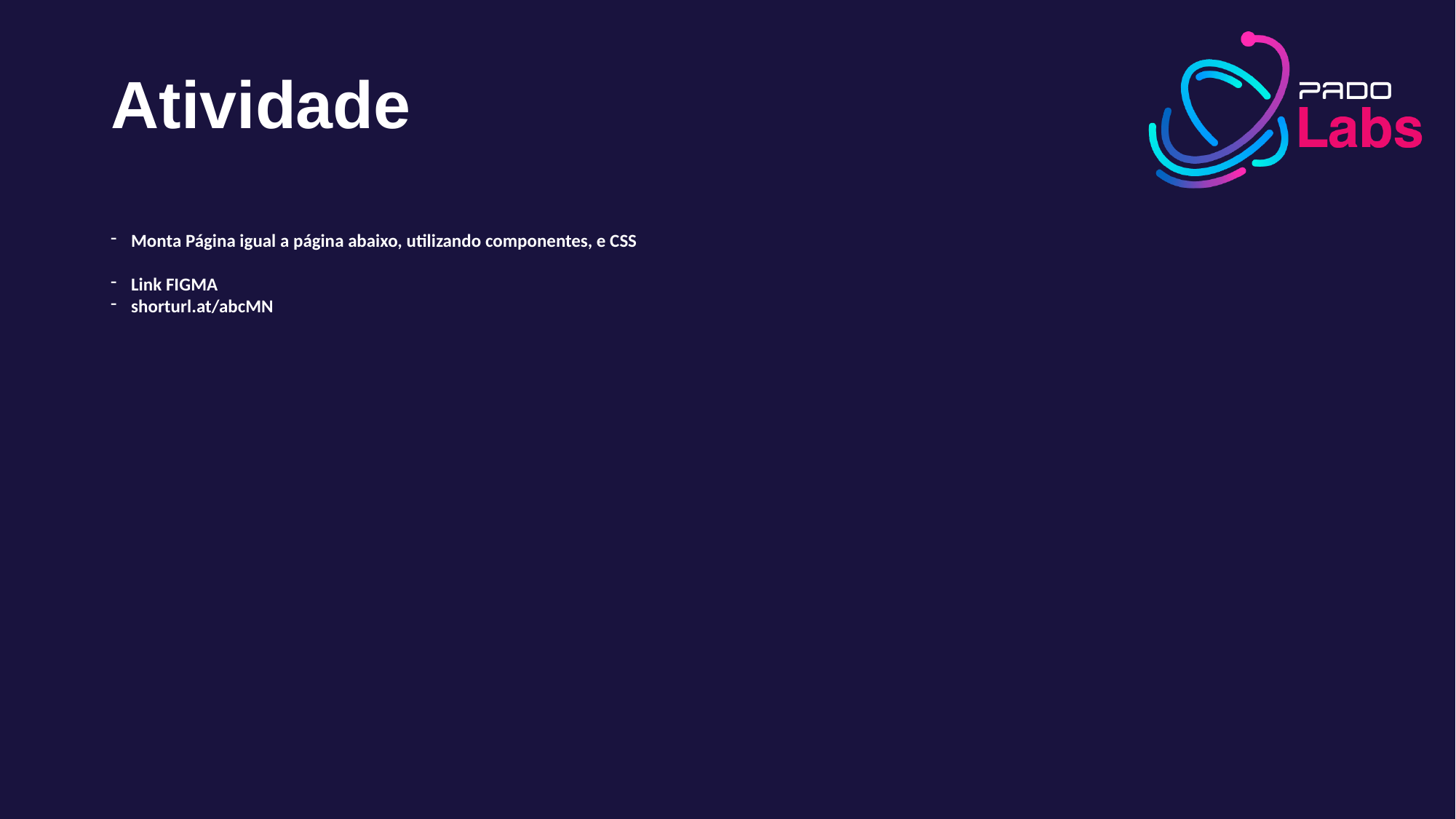

# Atividade
Monta Página igual a página abaixo, utilizando componentes, e CSS

Link FIGMA
shorturl.at/abcMN